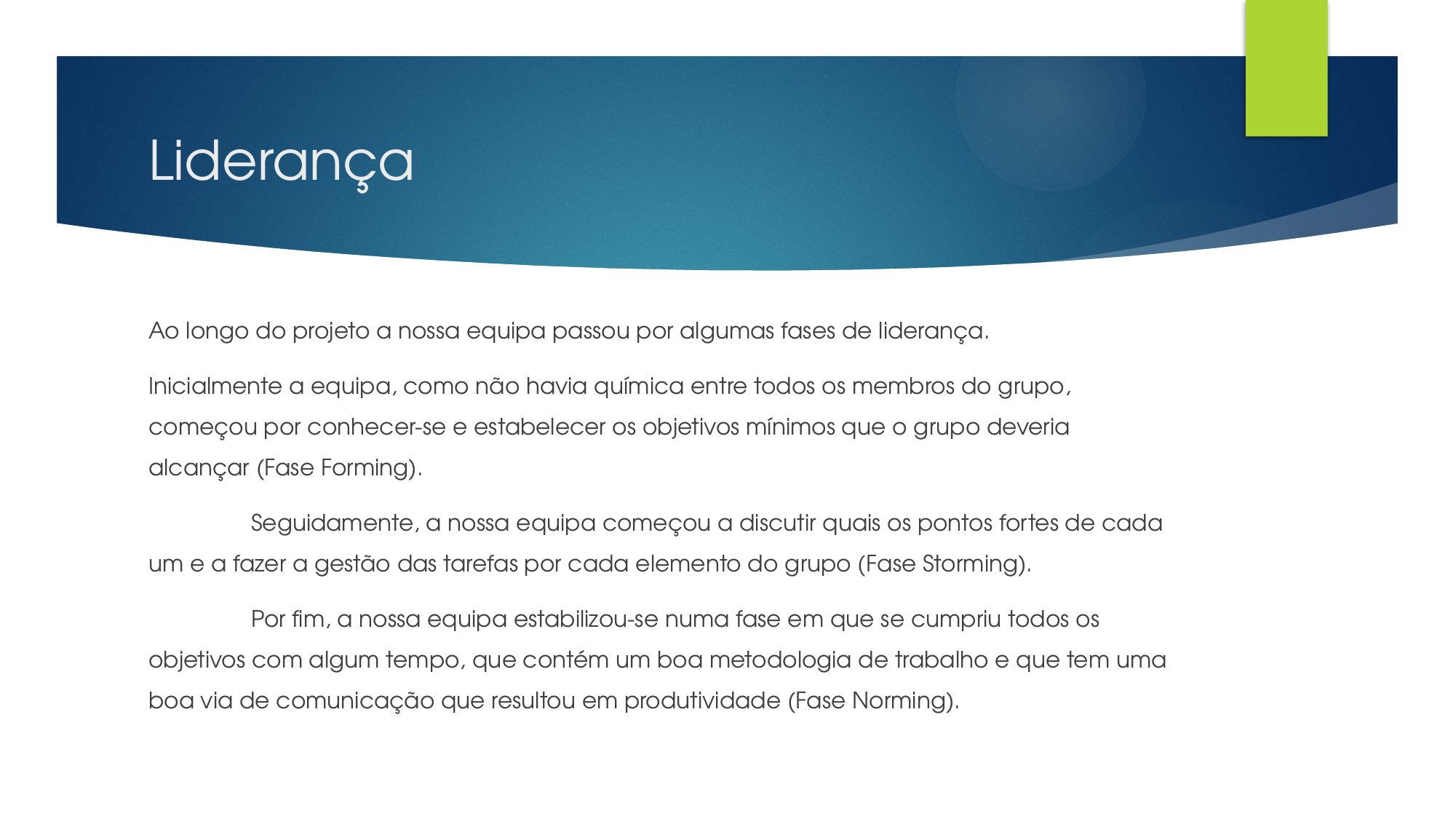

# Liderança
Ao longo do projeto a nossa equipa passou por algumas fases de liderança.
Inicialmente a equipa, como não havia química entre todos os membros do grupo, começou por conhecer-se e estabelecer os objetivos mínimos que o grupo deveria alcançar (Fase Forming).
	Seguidamente, a nossa equipa começou a discutir quais os pontos fortes de cada um e a fazer a gestão das tarefas por cada elemento do grupo (Fase Storming).
	Por fim, a nossa equipa estabilizou-se numa fase em que se cumpriu todos os objetivos com algum tempo, que contém um boa metodologia de trabalho e que tem uma boa via de comunicação que resultou em produtividade (Fase Norming).